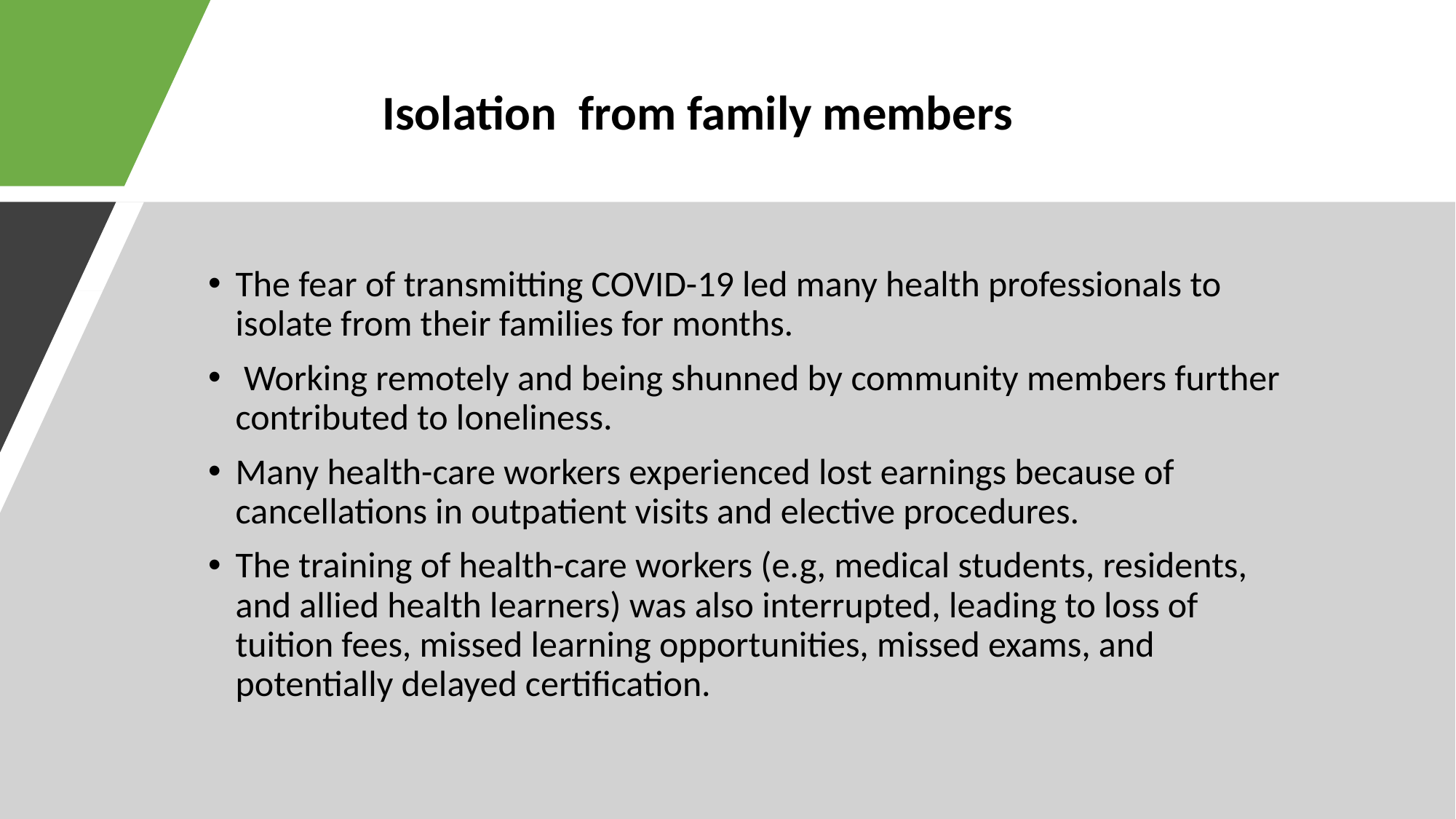

Isolation  from family members

The fear of transmitting COVID-19 led many health professionals to isolate from their families for months.
 Working remotely and being shunned by community members further contributed to loneliness.
Many health-care workers experienced lost earnings because of cancellations in outpatient visits and elective procedures.
The training of health-care workers (e.g, medical students, residents, and allied health learners) was also interrupted, leading to loss of tuition fees, missed learning opportunities, missed exams, and potentially delayed certification.